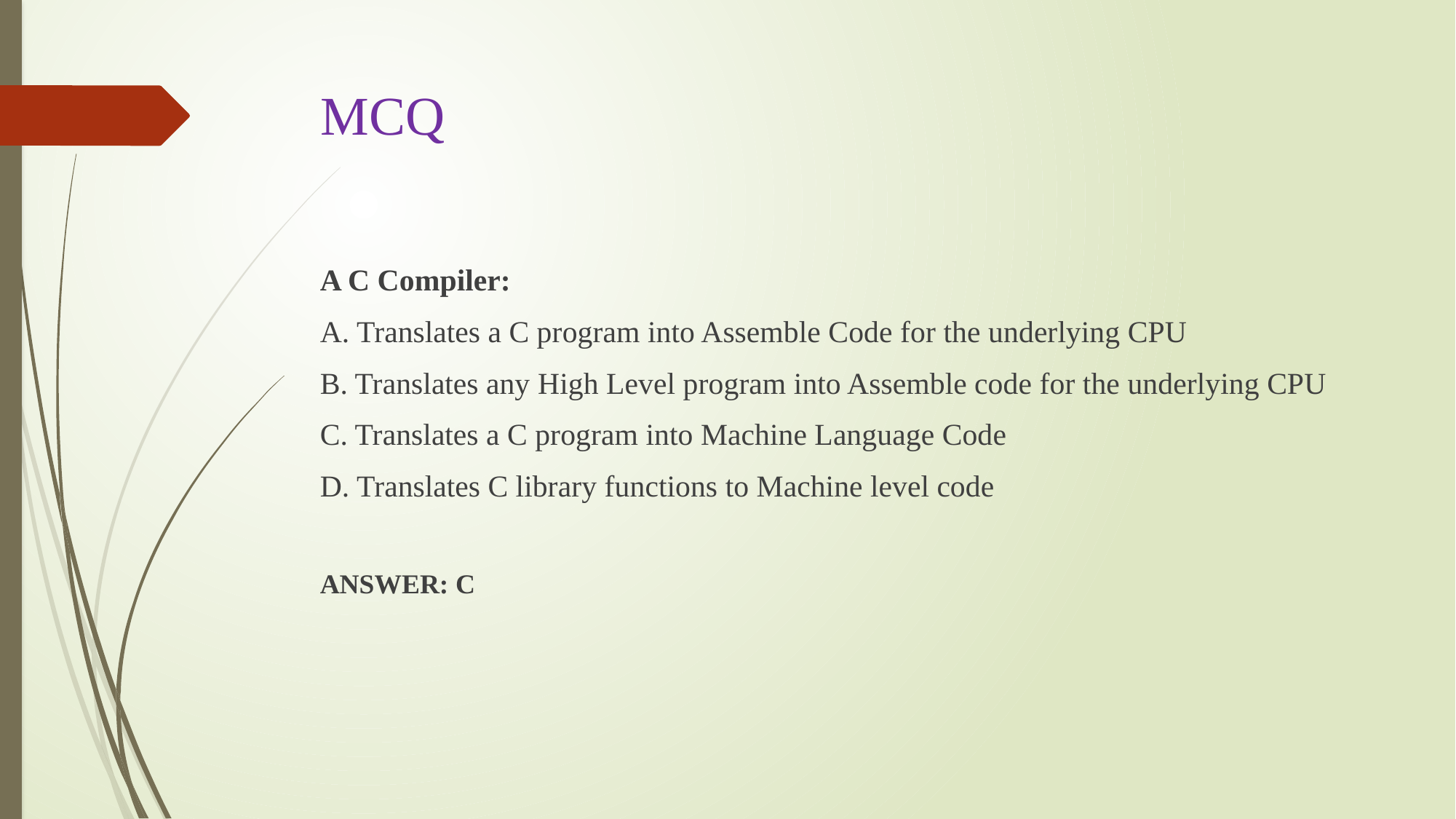

# MCQ
A C Compiler:
A. Translates a C program into Assemble Code for the underlying CPU
B. Translates any High Level program into Assemble code for the underlying CPU
C. Translates a C program into Machine Language Code
D. Translates C library functions to Machine level code

ANSWER: C